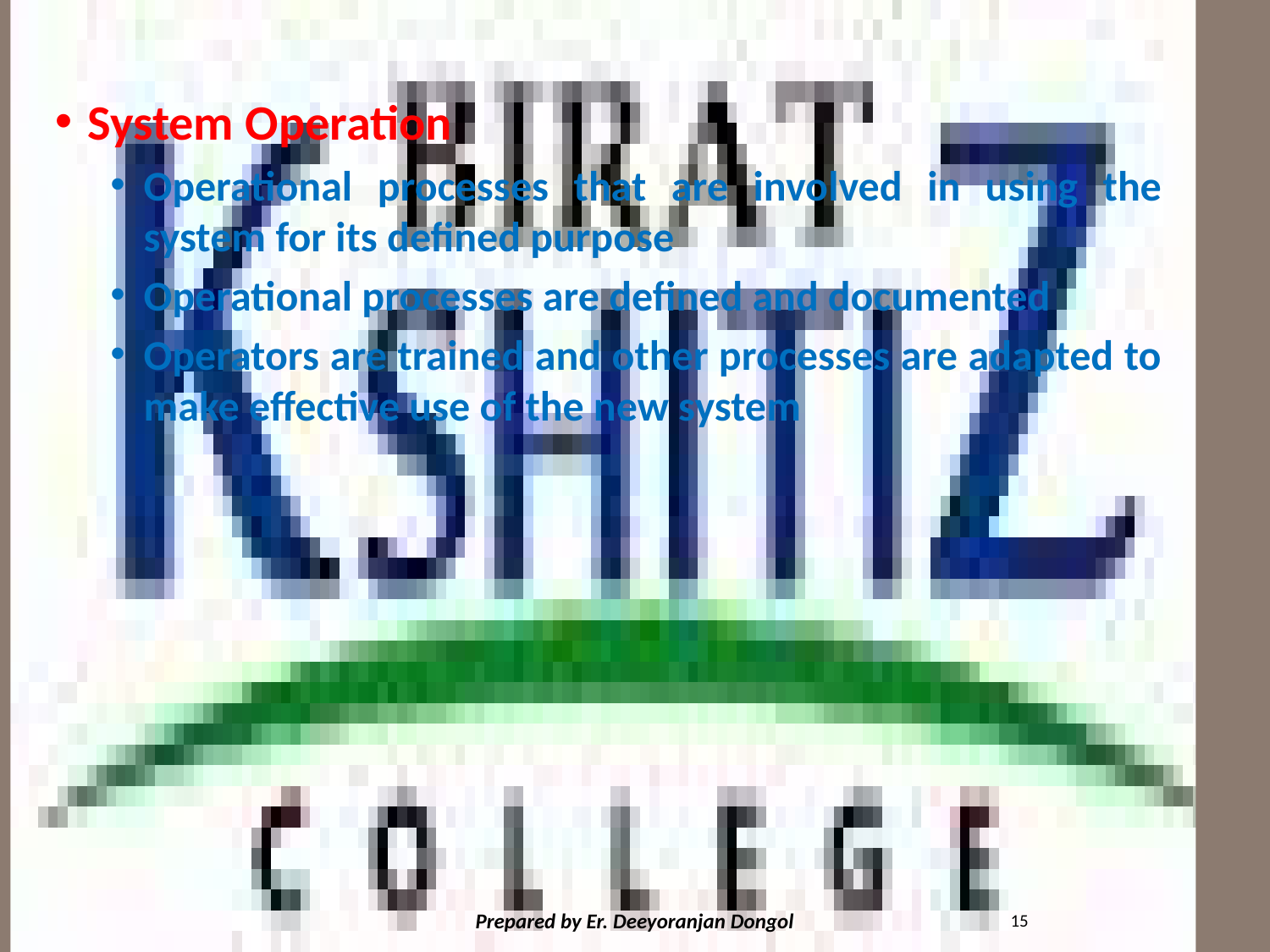

#
System Operation
Operational processes that are involved in using the system for its defined purpose
Operational processes are defined and documented
Operators are trained and other processes are adapted to make effective use of the new system
15
Prepared by Er. Deeyoranjan Dongol